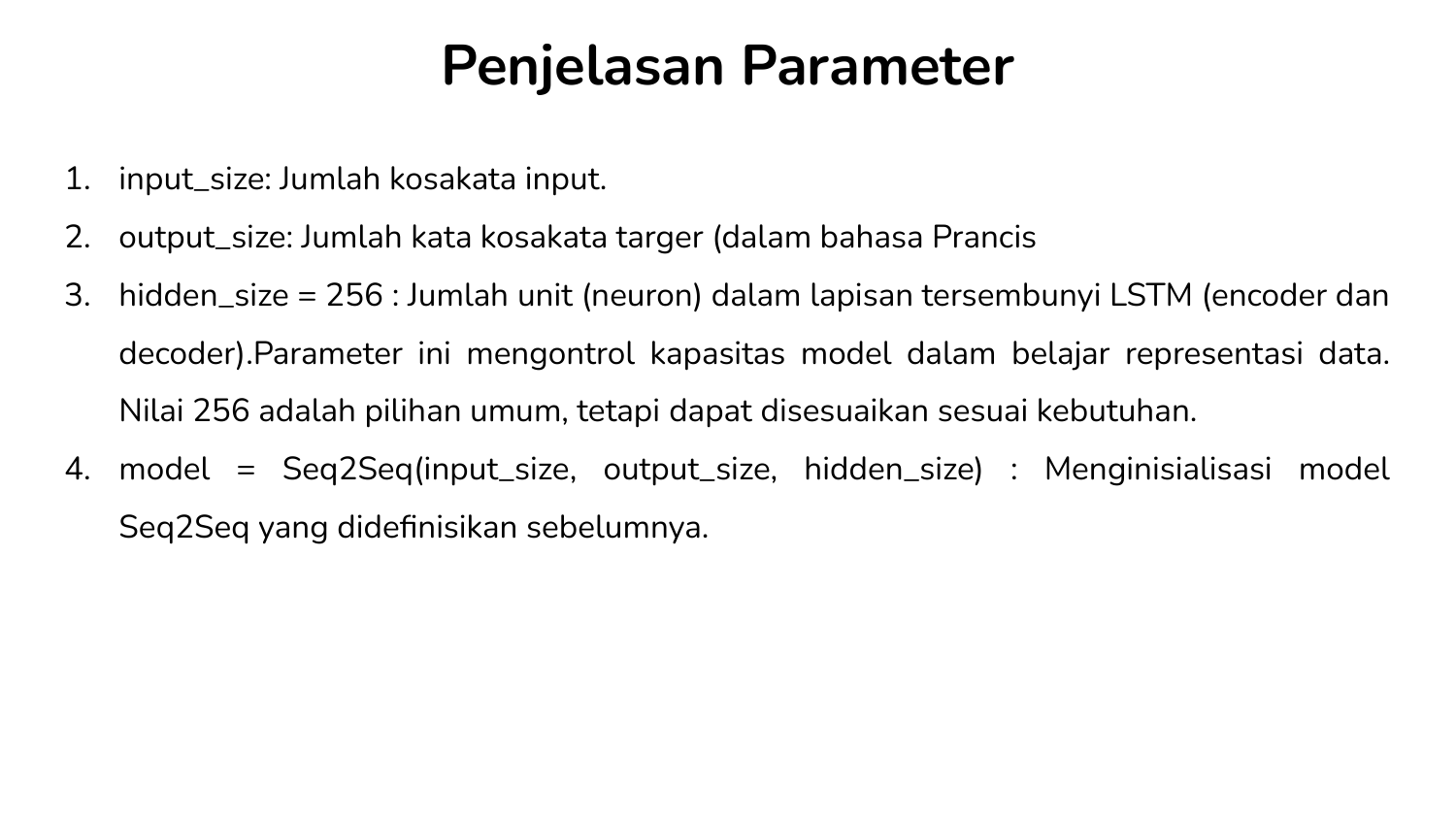

# Penjelasan Parameter
input_size: Jumlah kosakata input.
output_size: Jumlah kata kosakata targer (dalam bahasa Prancis
hidden_size = 256 : Jumlah unit (neuron) dalam lapisan tersembunyi LSTM (encoder dan decoder).Parameter ini mengontrol kapasitas model dalam belajar representasi data. Nilai 256 adalah pilihan umum, tetapi dapat disesuaikan sesuai kebutuhan.
model = Seq2Seq(input_size, output_size, hidden_size) : Menginisialisasi model Seq2Seq yang didefinisikan sebelumnya.